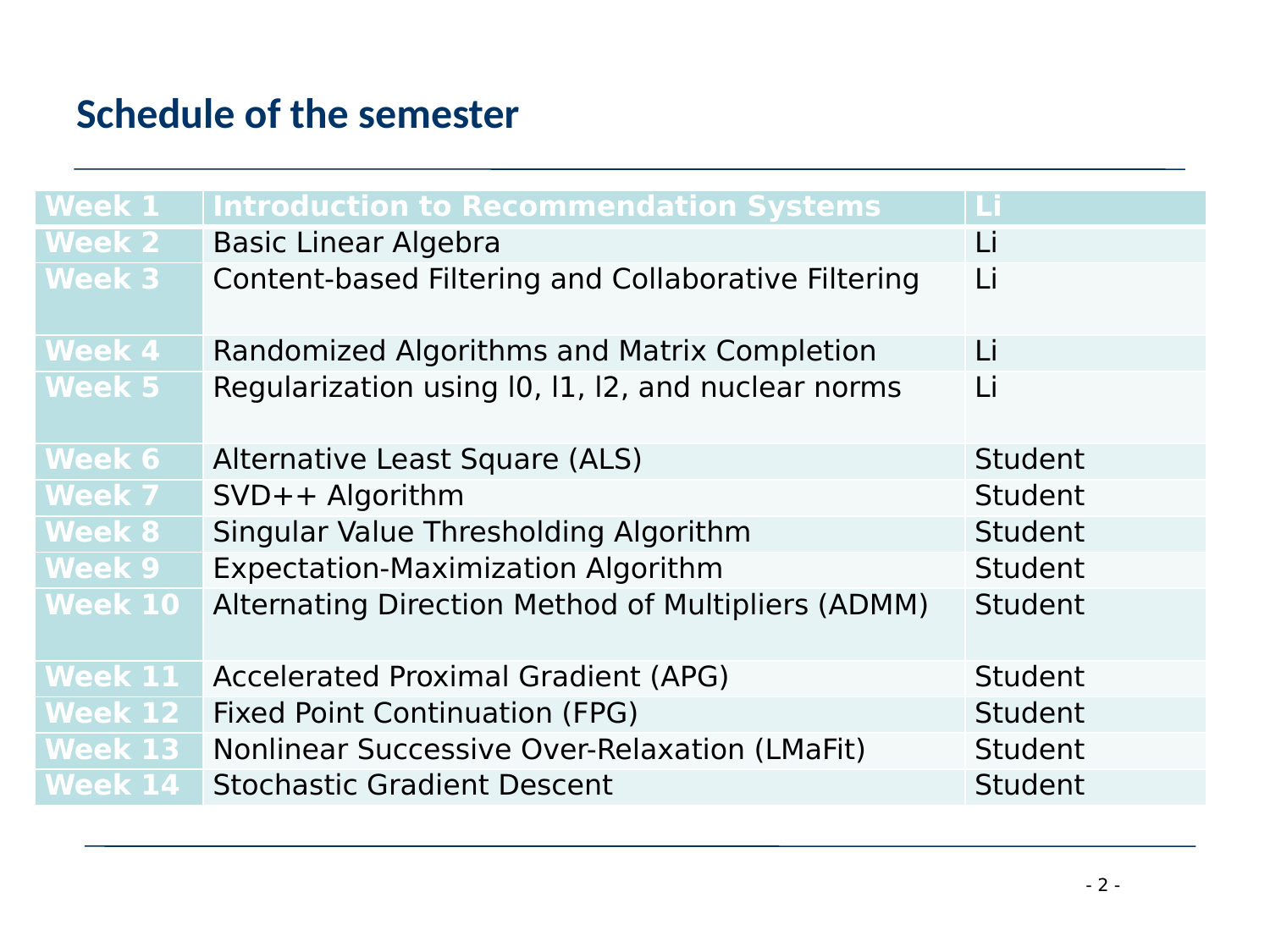

# Schedule of the semester
| Week 1 | Introduction to Recommendation Systems | Li |
| --- | --- | --- |
| Week 2 | Basic Linear Algebra | Li |
| Week 3 | Content-based Filtering and Collaborative Filtering | Li |
| Week 4 | Randomized Algorithms and Matrix Completion | Li |
| Week 5 | Regularization using l0, l1, l2, and nuclear norms | Li |
| Week 6 | Alternative Least Square (ALS) | Student |
| Week 7 | SVD++ Algorithm | Student |
| Week 8 | Singular Value Thresholding Algorithm | Student |
| Week 9 | Expectation-Maximization Algorithm | Student |
| Week 10 | Alternating Direction Method of Multipliers (ADMM) | Student |
| Week 11 | Accelerated Proximal Gradient (APG) | Student |
| Week 12 | Fixed Point Continuation (FPG) | Student |
| Week 13 | Nonlinear Successive Over-Relaxation (LMaFit) | Student |
| Week 14 | Stochastic Gradient Descent | Student |